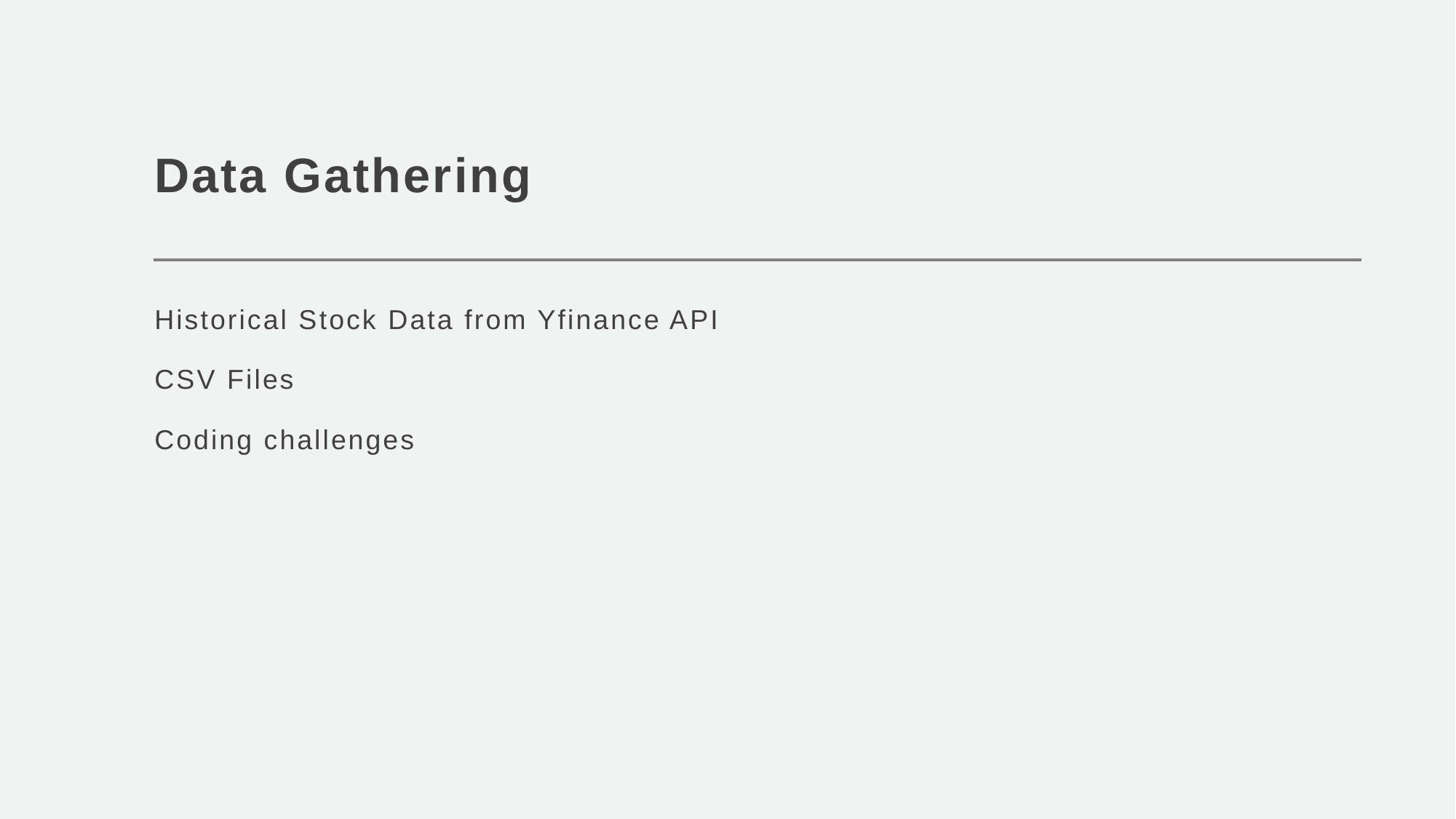

# Data Gathering
Historical Stock Data from Yfinance API
CSV Files
Coding challenges